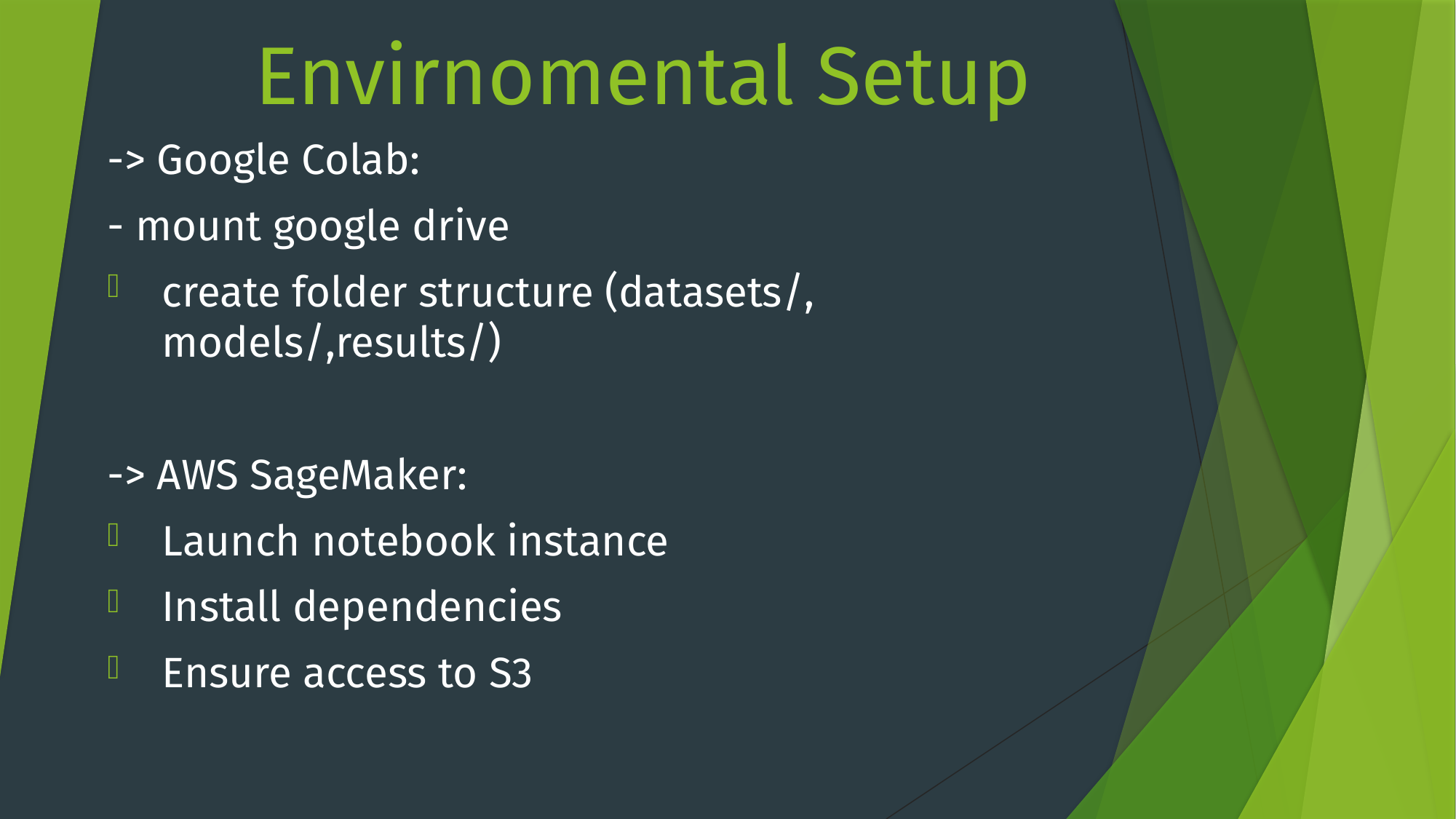

# Envirnomental Setup
-> Google Colab:
- mount google drive
create folder structure (datasets/, models/,results/)

-> AWS SageMaker:
Launch notebook instance
Install dependencies
Ensure access to S3